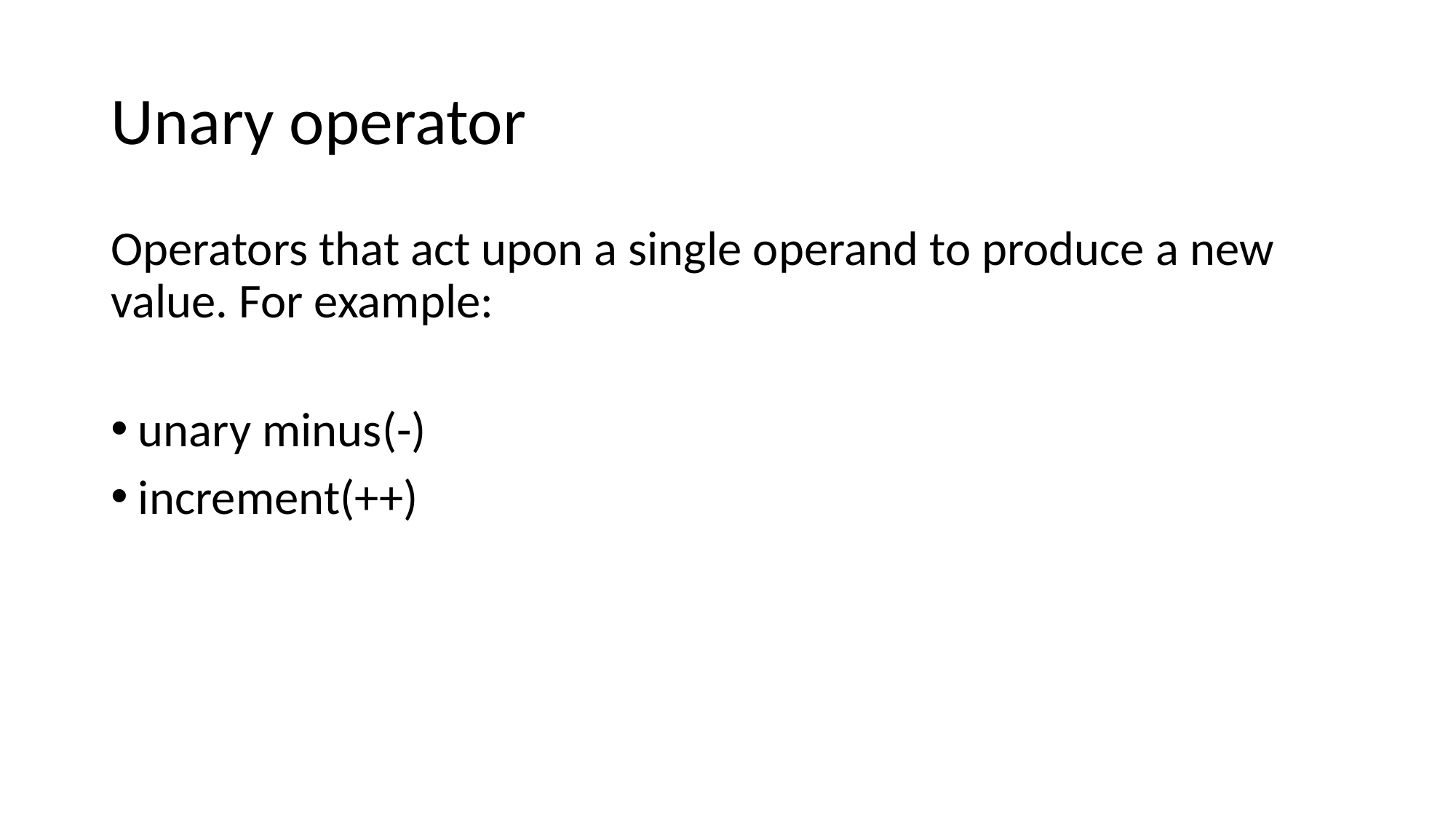

# Unary operator
Operators that act upon a single operand to produce a new value. For example:

unary minus(-)
increment(++)